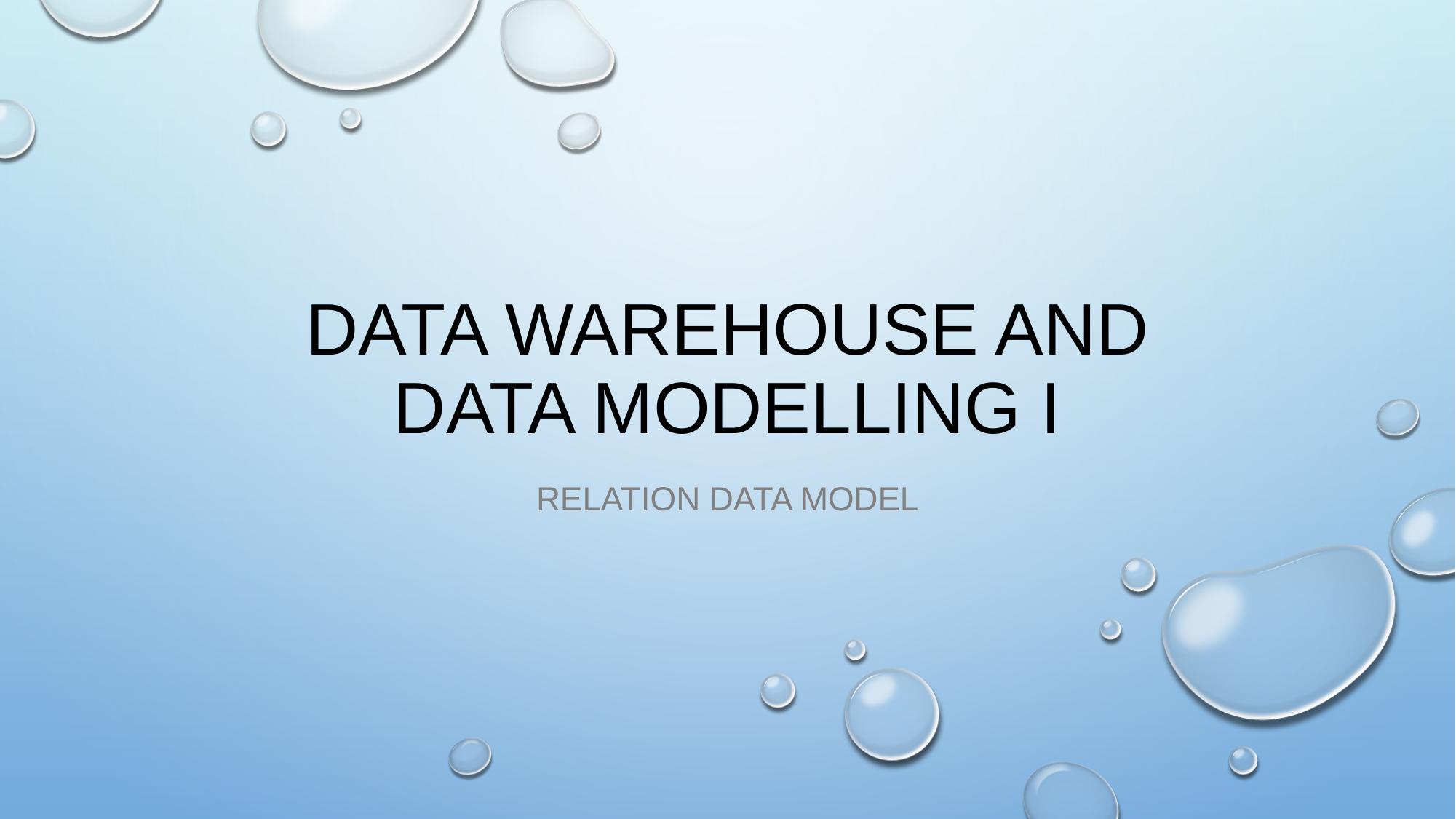

# Data warehouse and data modelling I
Relation Data Model